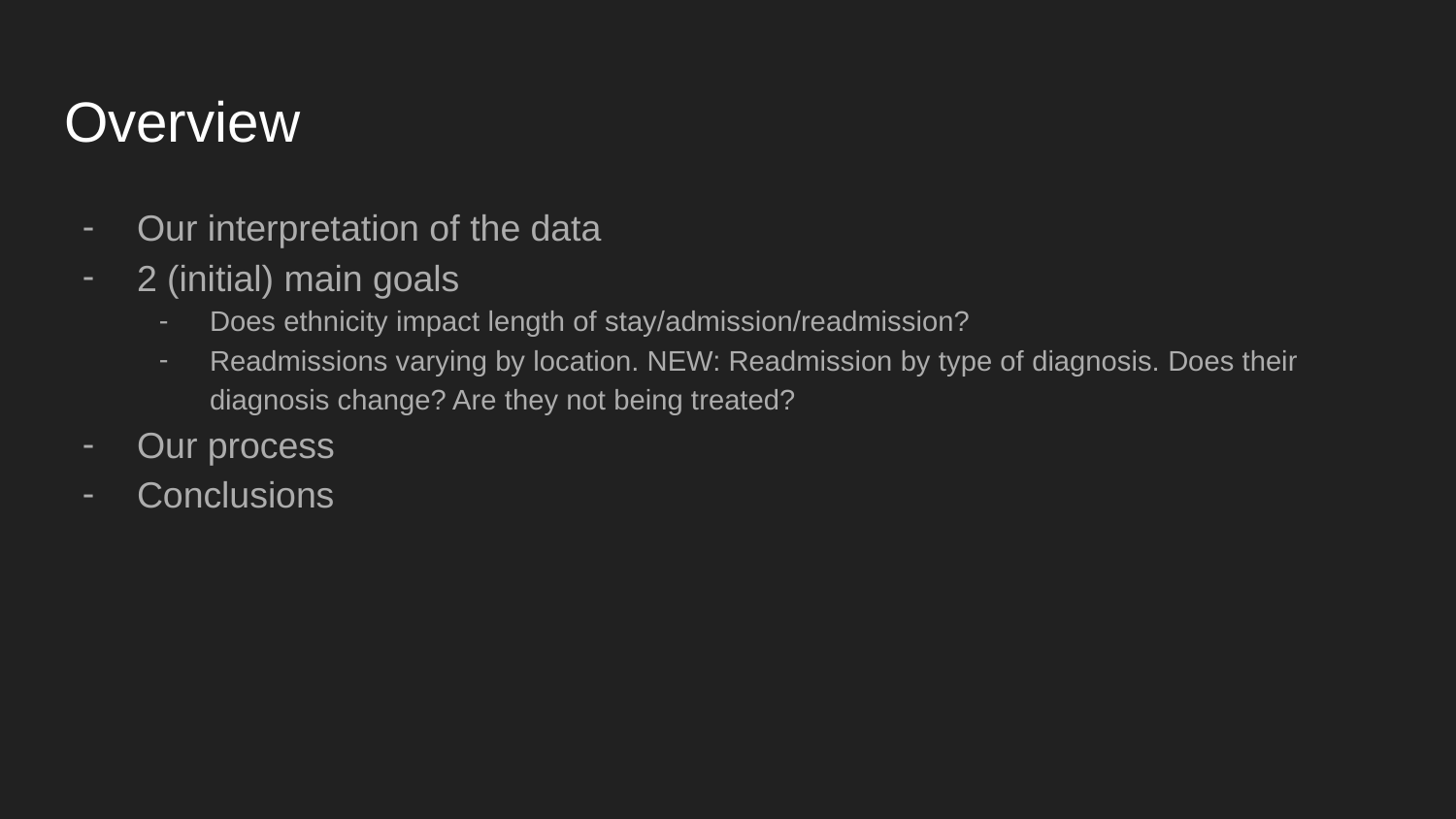

# Overview
Our interpretation of the data
2 (initial) main goals
Does ethnicity impact length of stay/admission/readmission?
Readmissions varying by location. NEW: Readmission by type of diagnosis. Does their diagnosis change? Are they not being treated?
Our process
Conclusions